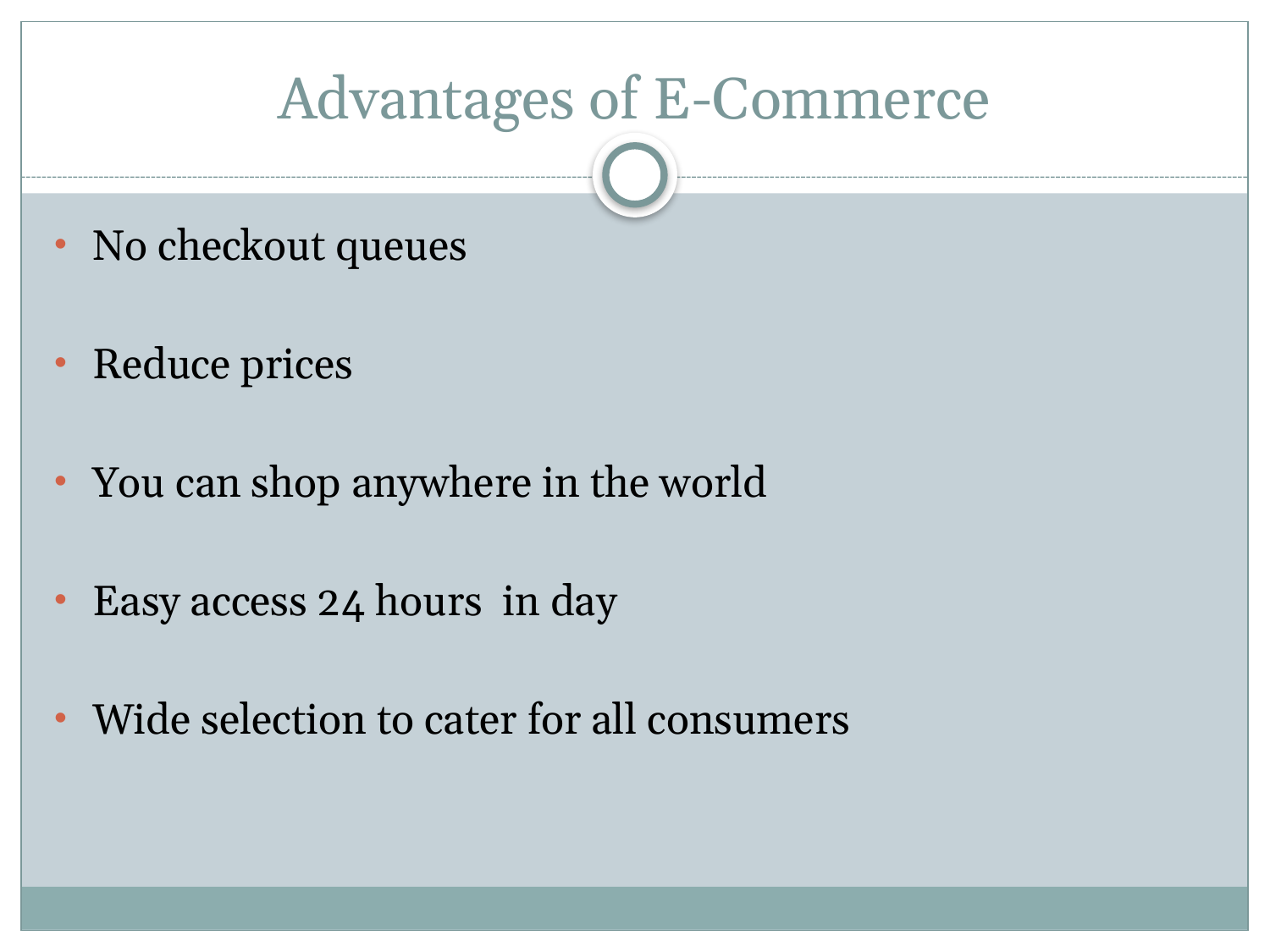

# Advantages of E-Commerce
No checkout queues

Reduce prices

You can shop anywhere in the world

Easy access 24 hours  in day

Wide selection to cater for all consumers